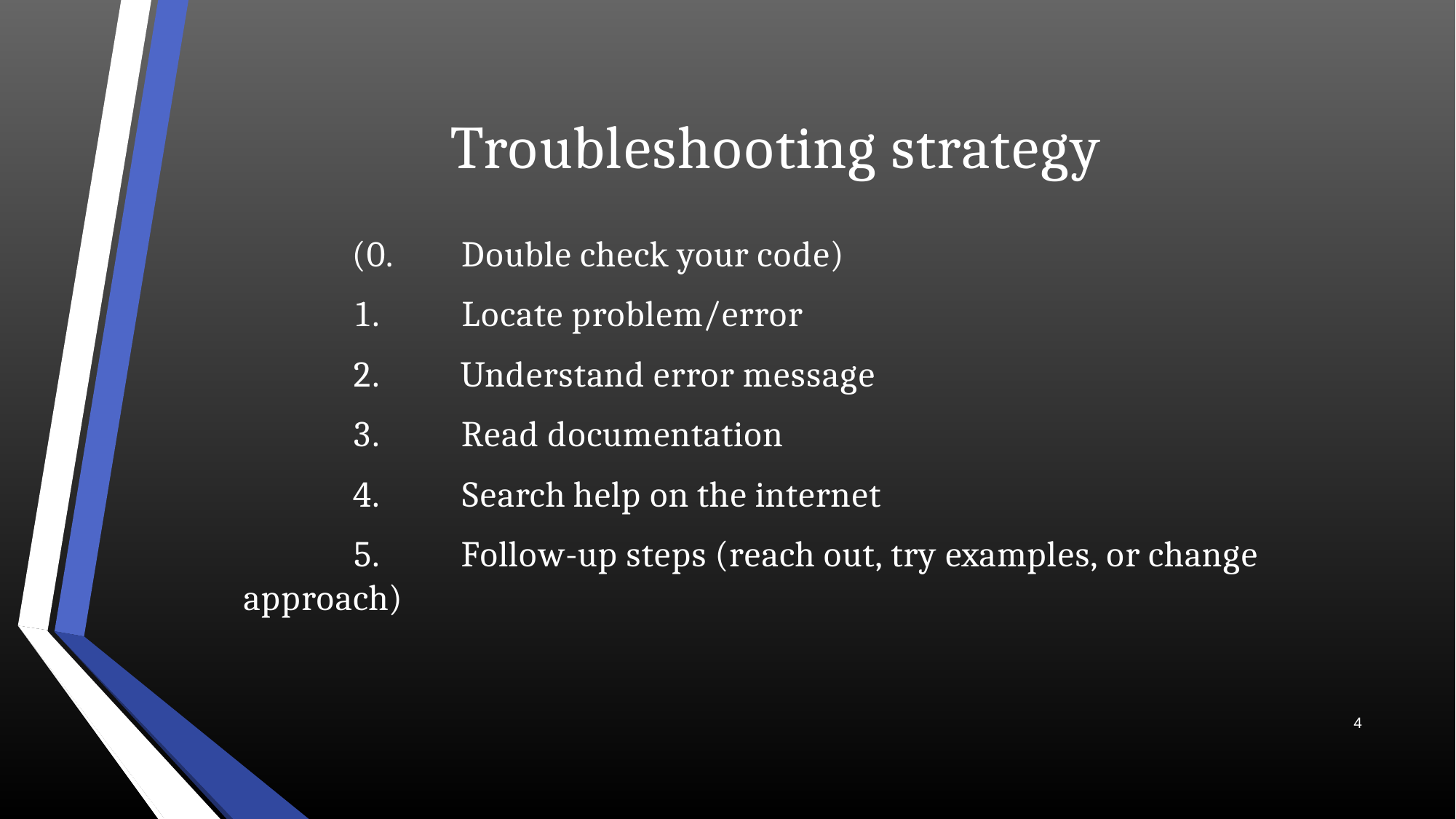

# Troubleshooting strategy
	(0.	Double check your code)
	1.	Locate problem/error
	2.	Understand error message
	3.	Read documentation
	4.	Search help on the internet
	5.	Follow-up steps (reach out, try examples, or change approach)

4